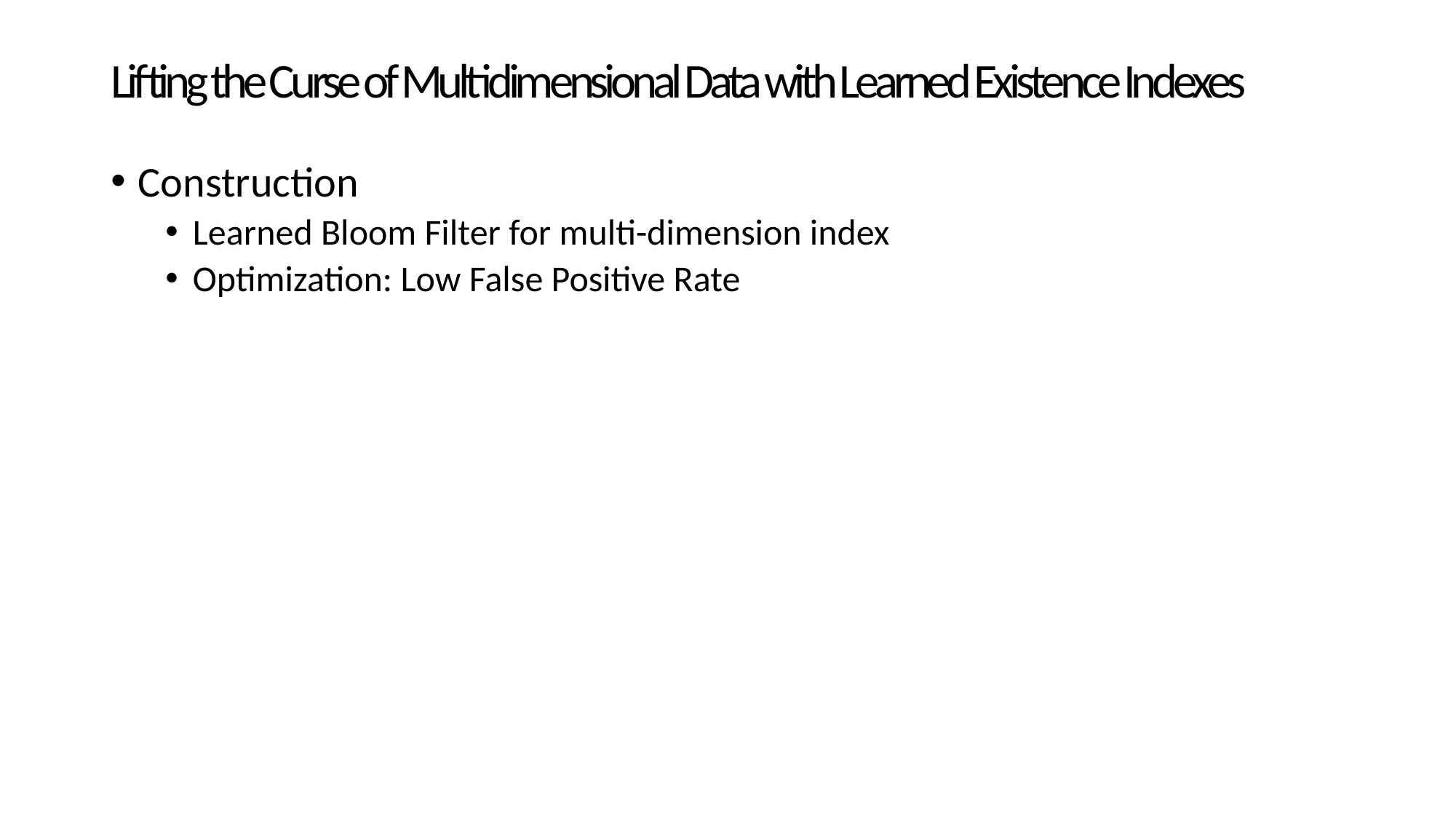

# Lifting the Curse of Multidimensional Data with Learned Existence Indexes
Construction
Learned Bloom Filter for multi-dimension index
Optimization: Low False Positive Rate